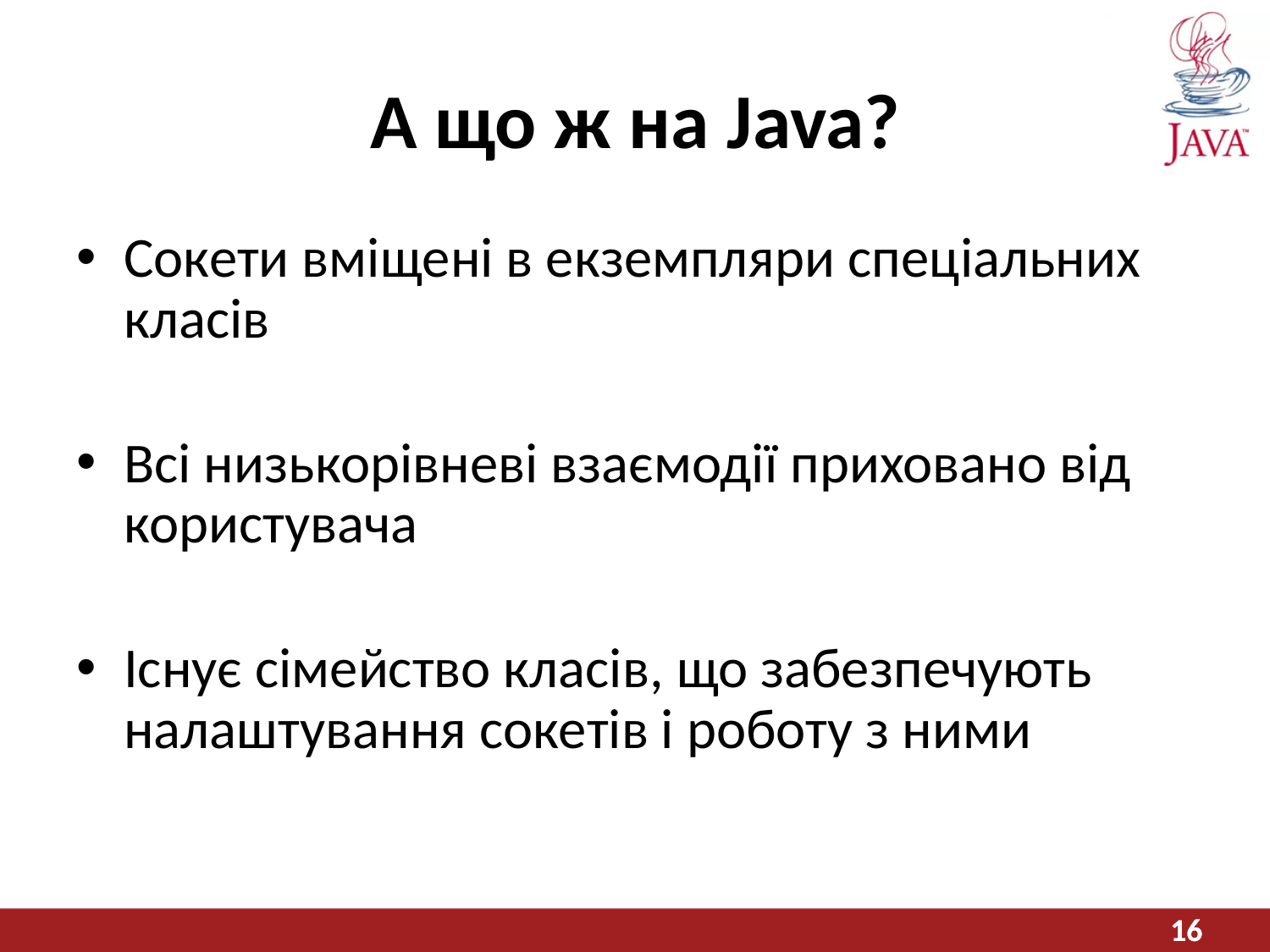

# А що ж на Java?
Сокети вміщені в екземпляри спеціальних класів

Всі низькорівневі взаємодії приховано від користувача

Існує сімейство класів, що забезпечують налаштування сокетів і роботу з ними